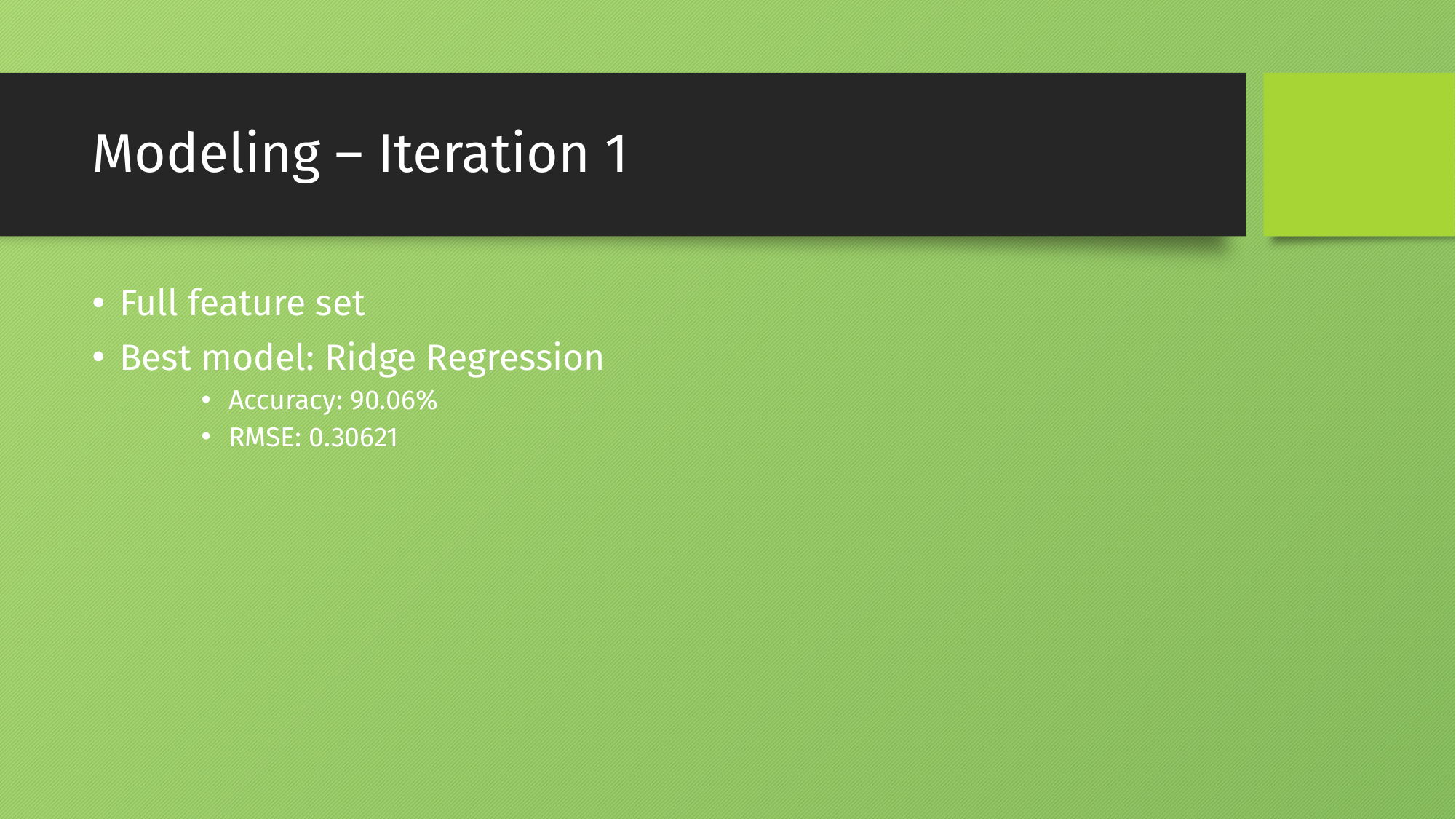

# Modeling – Iteration 1
Full feature set
Best model: Ridge Regression
Accuracy: 90.06%
RMSE: 0.30621